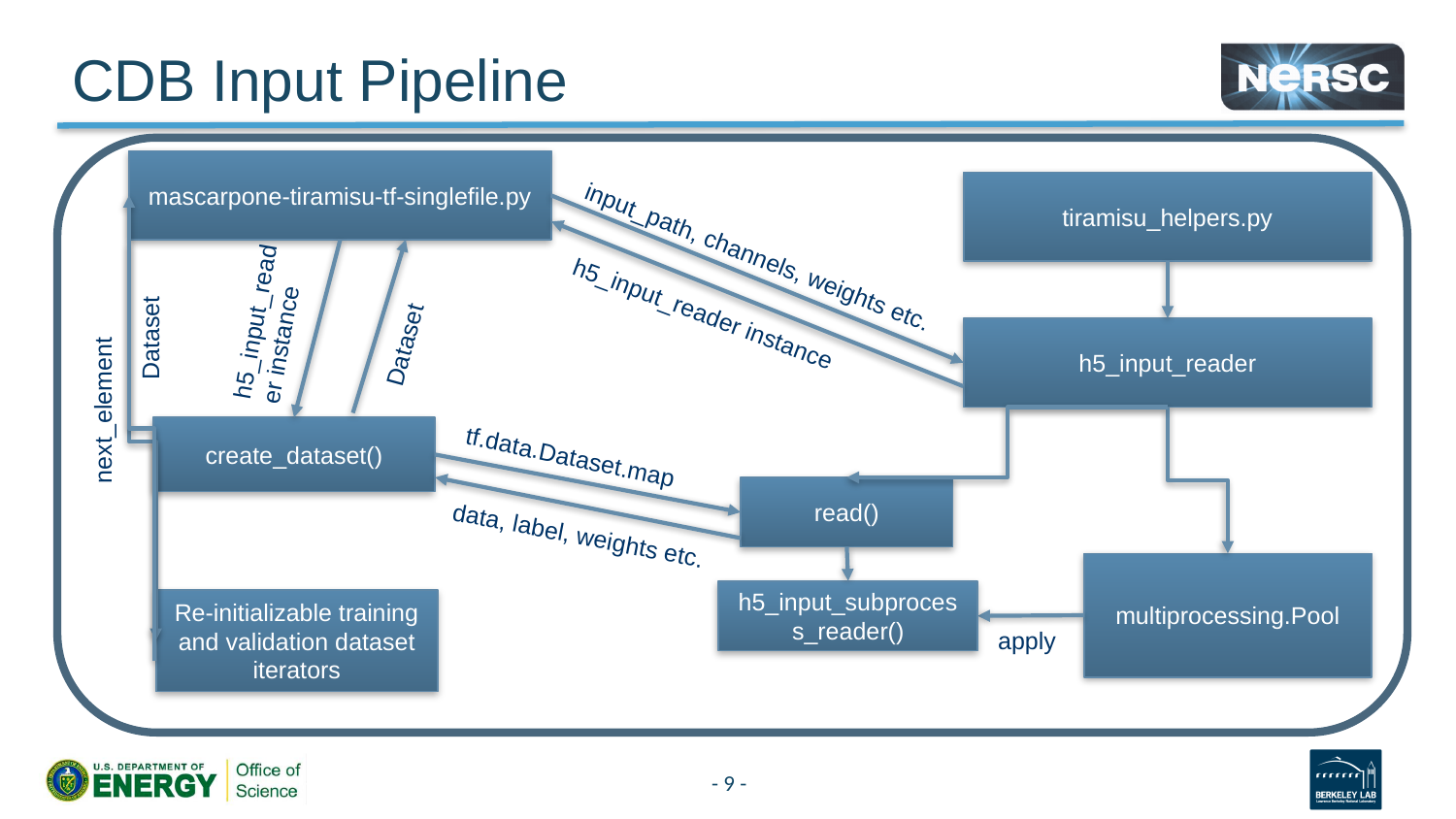

# CDB Input Pipeline

mascarpone-tiramisu-tf-singlefile.py
tiramisu_helpers.py
input_path, channels, weights etc.
h5_input_reader instance
h5_input_reader instance
Dataset
Dataset
h5_input_reader
next_element
create_dataset()
tf.data.Dataset.map
read()
data, label, weights etc.
multiprocessing.Pool
h5_input_subprocess_reader()
Re-initializable training and validation dataset iterators
apply
9